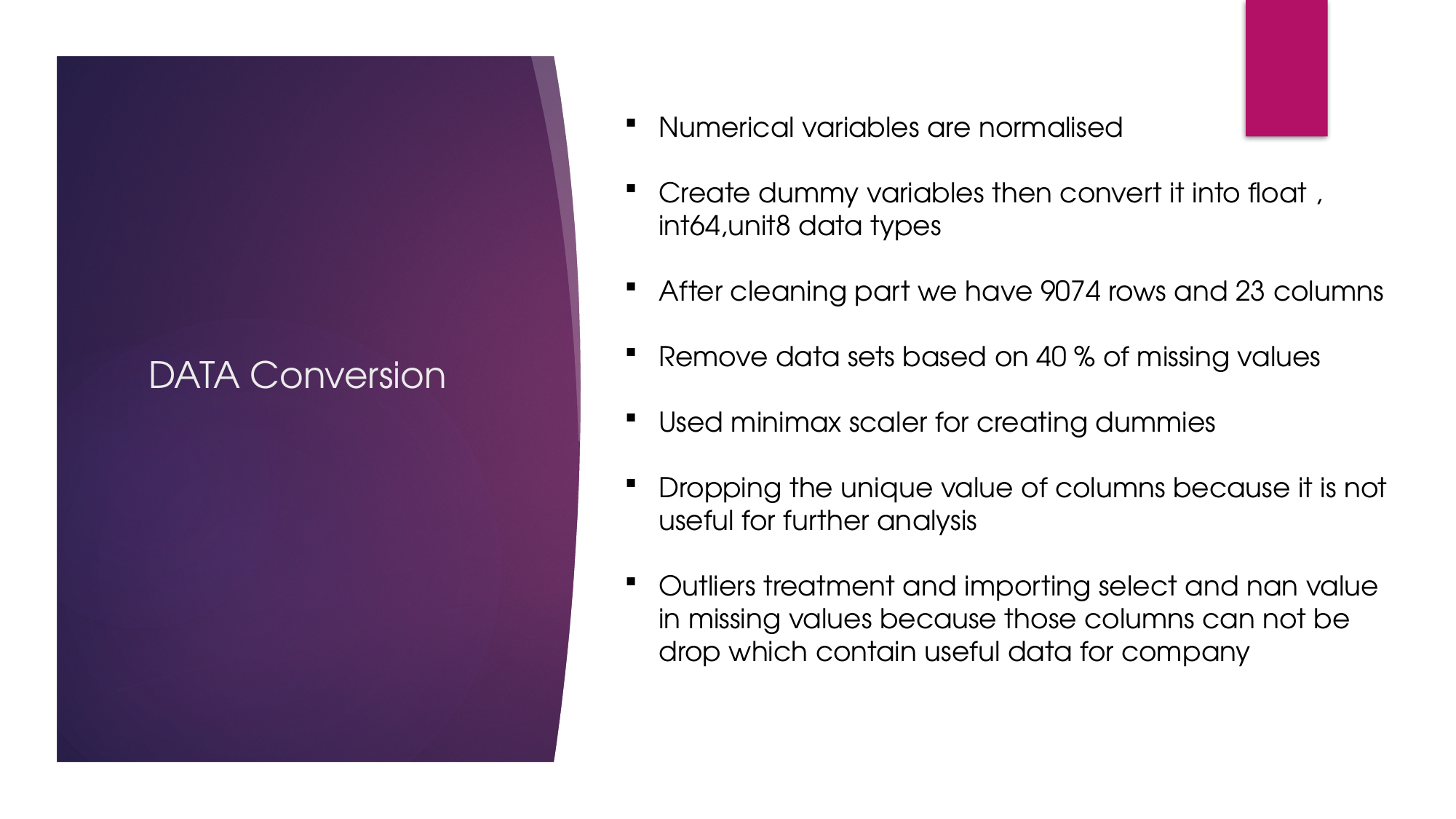

Numerical variables are normalised

Create dummy variables then convert it into float , int64,unit8 data types

After cleaning part we have 9074 rows and 23 columns

Remove data sets based on 40 % of missing values

Used minimax scaler for creating dummies

Dropping the unique value of columns because it is not useful for further analysis

Outliers treatment and importing select and nan value in missing values because those columns can not be drop which contain useful data for company
# DATA Conversion